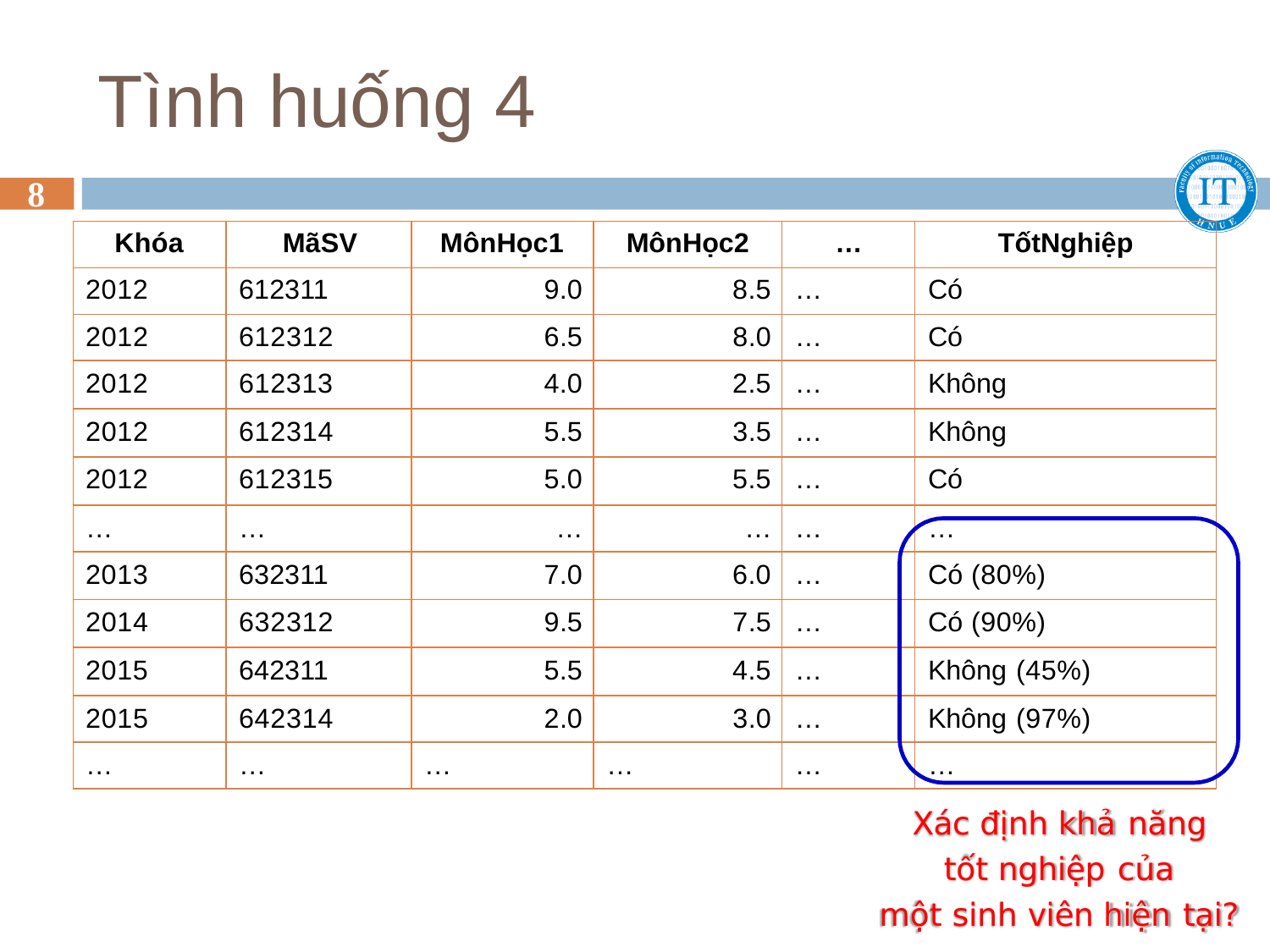

# Tình huống 4
8
| Khóa | MãSV | MônHọc1 | MônHọc2 | … | TốtNghiệp |
| --- | --- | --- | --- | --- | --- |
| 2012 | 612311 | 9.0 | 8.5 | … | Có |
| 2012 | 612312 | 6.5 | 8.0 | … | Có |
| 2012 | 612313 | 4.0 | 2.5 | … | Không |
| 2012 | 612314 | 5.5 | 3.5 | … | Không |
| 2012 | 612315 | 5.0 | 5.5 | … | Có |
| … | … | … | … | … | … |
| 2013 | 632311 | 7.0 | 6.0 | … | Có (80%) |
| 2014 | 632312 | 9.5 | 7.5 | … | Có (90%) |
| 2015 | 642311 | 5.5 | 4.5 | … | Không (45%) |
| 2015 | 642314 | 2.0 | 3.0 | … | Không (97%) |
| … | … | … | … | … | … |

Xác định khả năng
tốt nghiệp của
một sinh viên hiện tại?